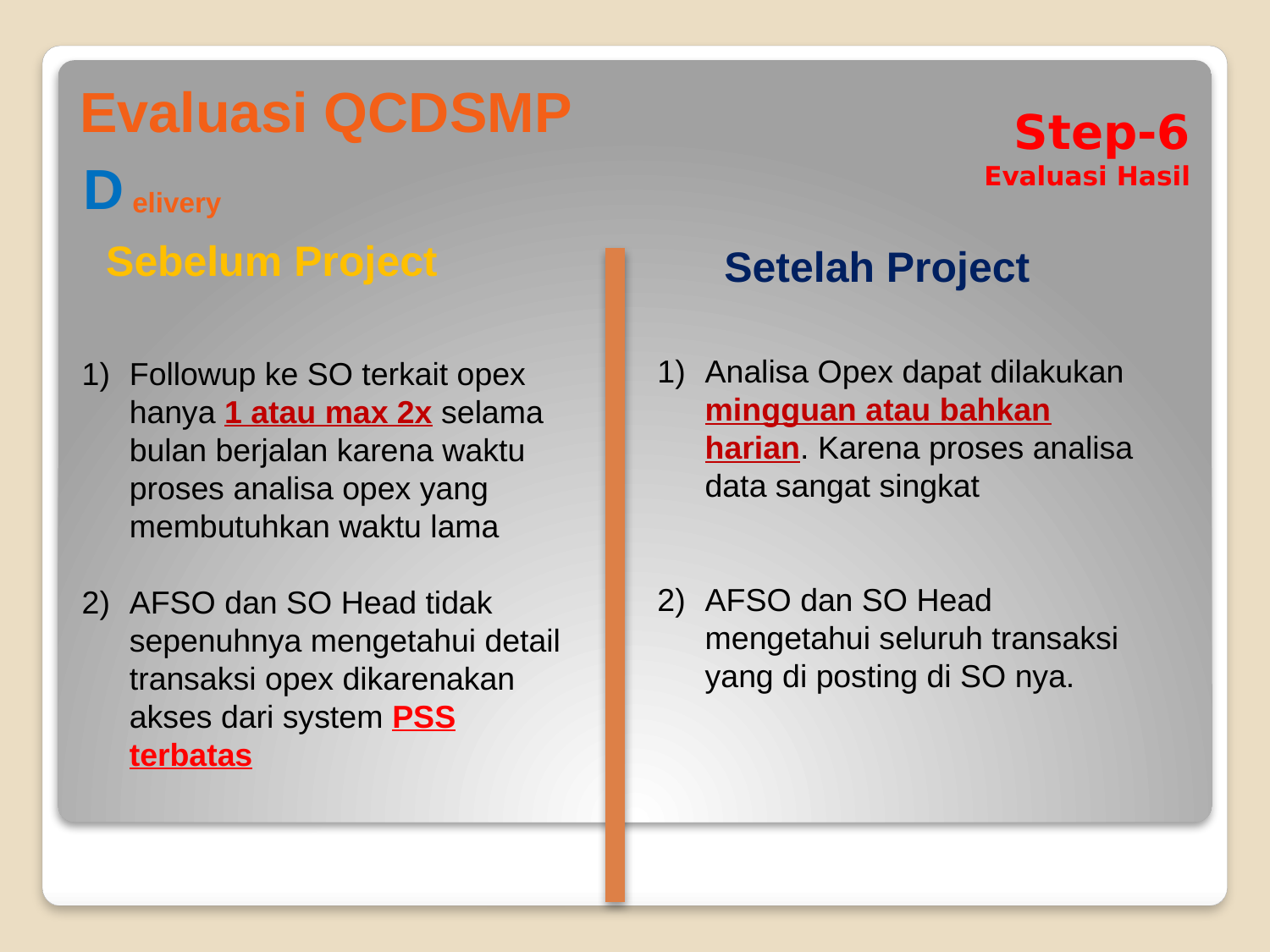

Evaluasi QCDSMP
# Step-6 Evaluasi Hasil
D
elivery
Sebelum Project
Setelah Project
Analisa Opex dapat dilakukan mingguan atau bahkan harian. Karena proses analisa data sangat singkat

AFSO dan SO Head mengetahui seluruh transaksi yang di posting di SO nya.
Followup ke SO terkait opex hanya 1 atau max 2x selama bulan berjalan karena waktu proses analisa opex yang membutuhkan waktu lama

AFSO dan SO Head tidak sepenuhnya mengetahui detail transaksi opex dikarenakan akses dari system PSS terbatas